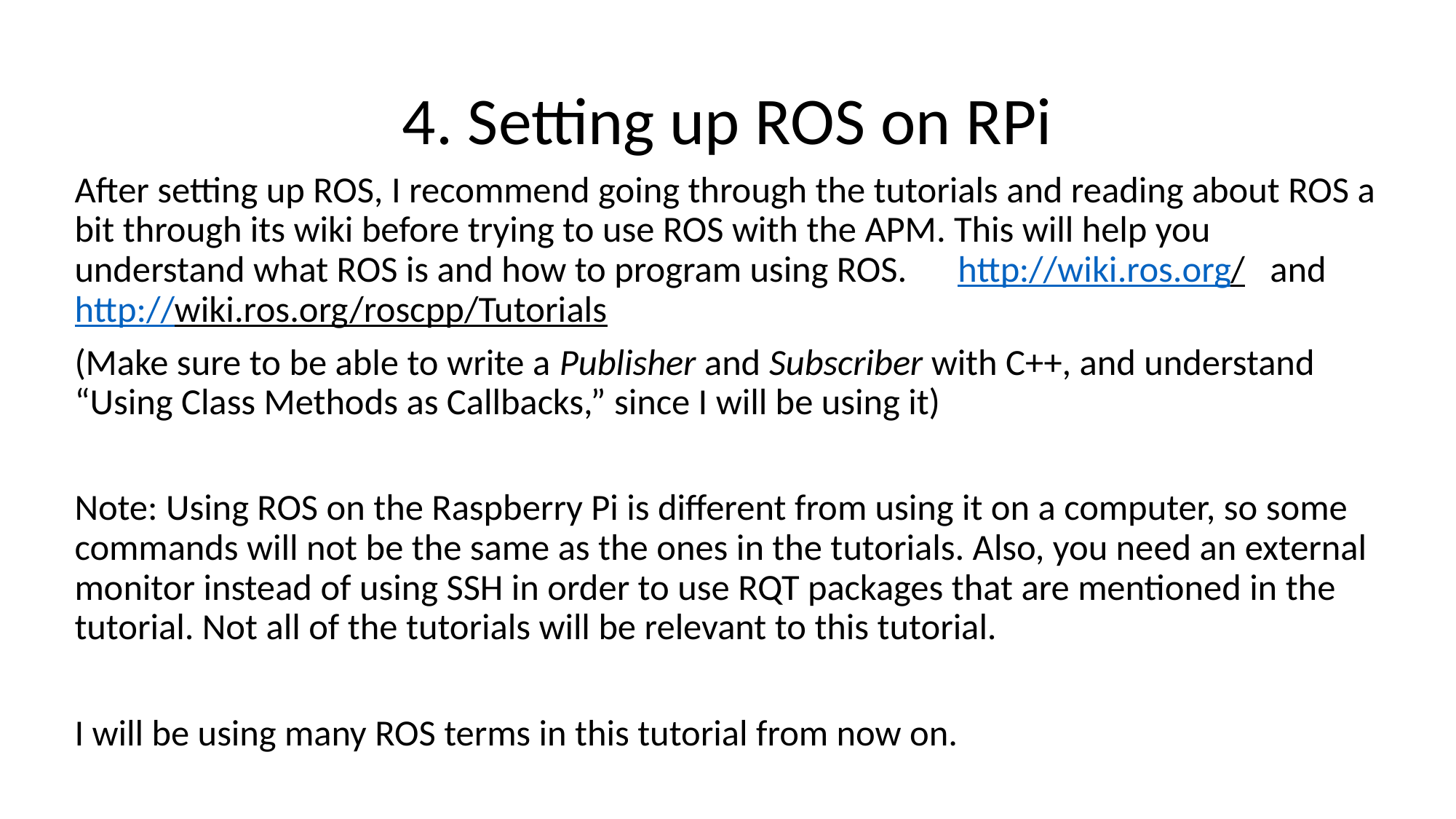

# 4. Setting up ROS on RPi
After setting up ROS, I recommend going through the tutorials and reading about ROS a bit through its wiki before trying to use ROS with the APM. This will help you understand what ROS is and how to program using ROS.      http://wiki.ros.org/   and  http://wiki.ros.org/roscpp/Tutorials
(Make sure to be able to write a Publisher and Subscriber with C++, and understand “Using Class Methods as Callbacks,” since I will be using it)

Note: Using ROS on the Raspberry Pi is different from using it on a computer, so some commands will not be the same as the ones in the tutorials. Also, you need an external monitor instead of using SSH in order to use RQT packages that are mentioned in the tutorial. Not all of the tutorials will be relevant to this tutorial.

I will be using many ROS terms in this tutorial from now on.